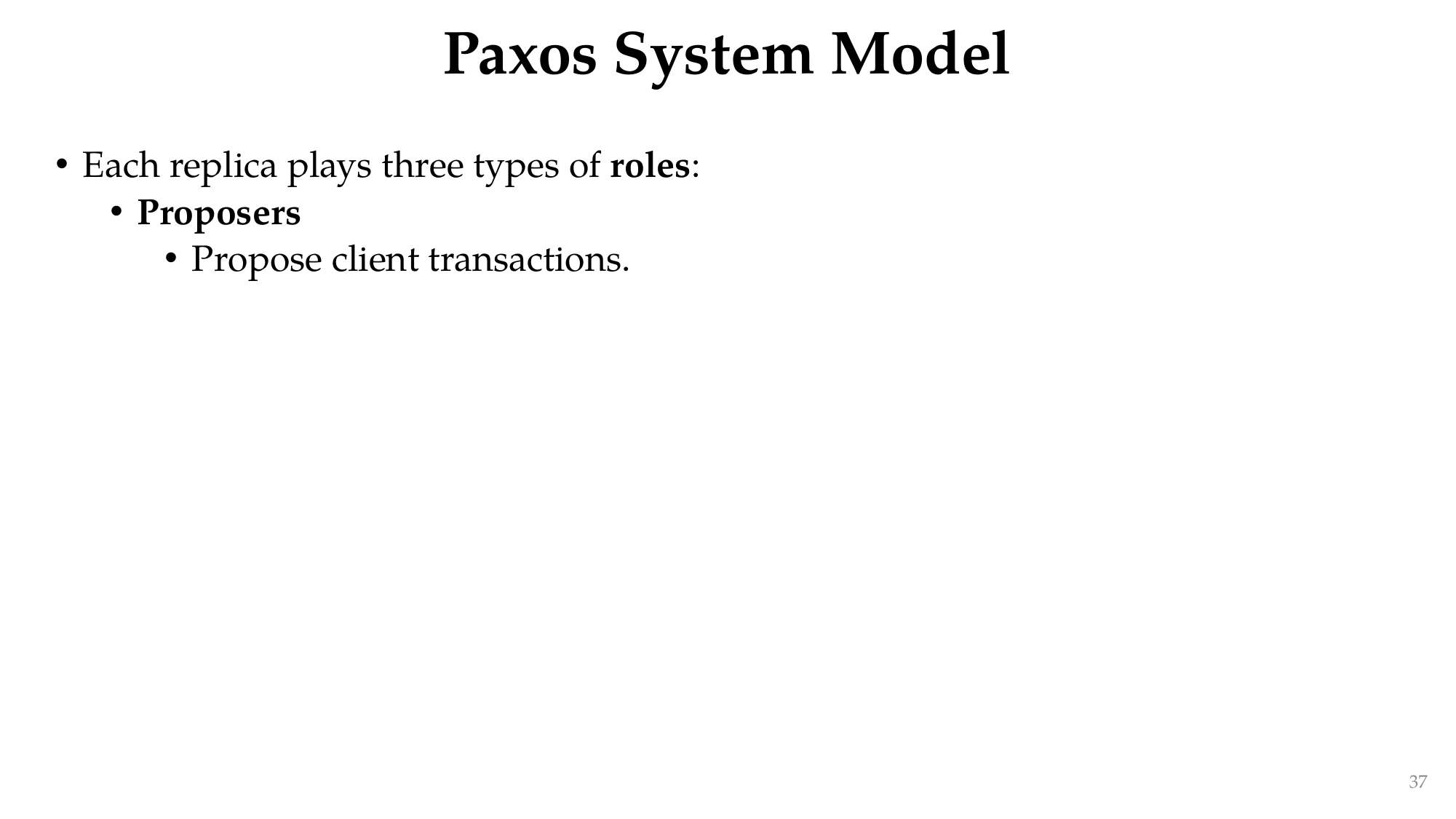

# Paxos System Model
Each replica plays three types of roles:
Proposers
Propose client transactions.
37